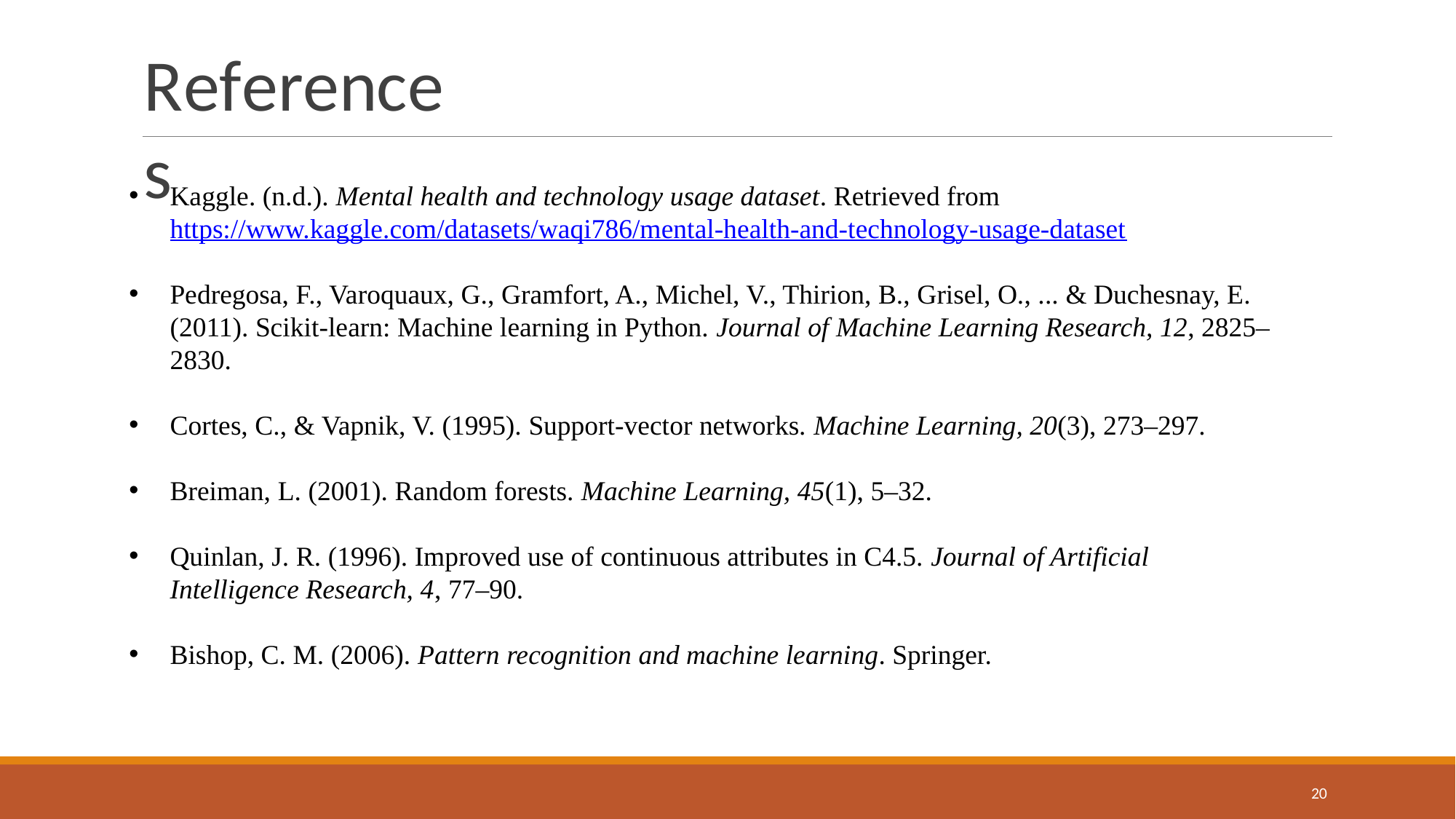

# References

Kaggle. (n.d.). Mental health and technology usage dataset. Retrieved from https://www.kaggle.com/datasets/waqi786/mental-health-and-technology-usage-dataset

Pedregosa, F., Varoquaux, G., Gramfort, A., Michel, V., Thirion, B., Grisel, O., ... & Duchesnay, E. (2011). Scikit-learn: Machine learning in Python. Journal of Machine Learning Research, 12, 2825–2830.

Cortes, C., & Vapnik, V. (1995). Support-vector networks. Machine Learning, 20(3), 273–297.

Breiman, L. (2001). Random forests. Machine Learning, 45(1), 5–32.

Quinlan, J. R. (1996). Improved use of continuous attributes in C4.5. Journal of Artificial Intelligence Research, 4, 77–90.

Bishop, C. M. (2006). Pattern recognition and machine learning. Springer.
20